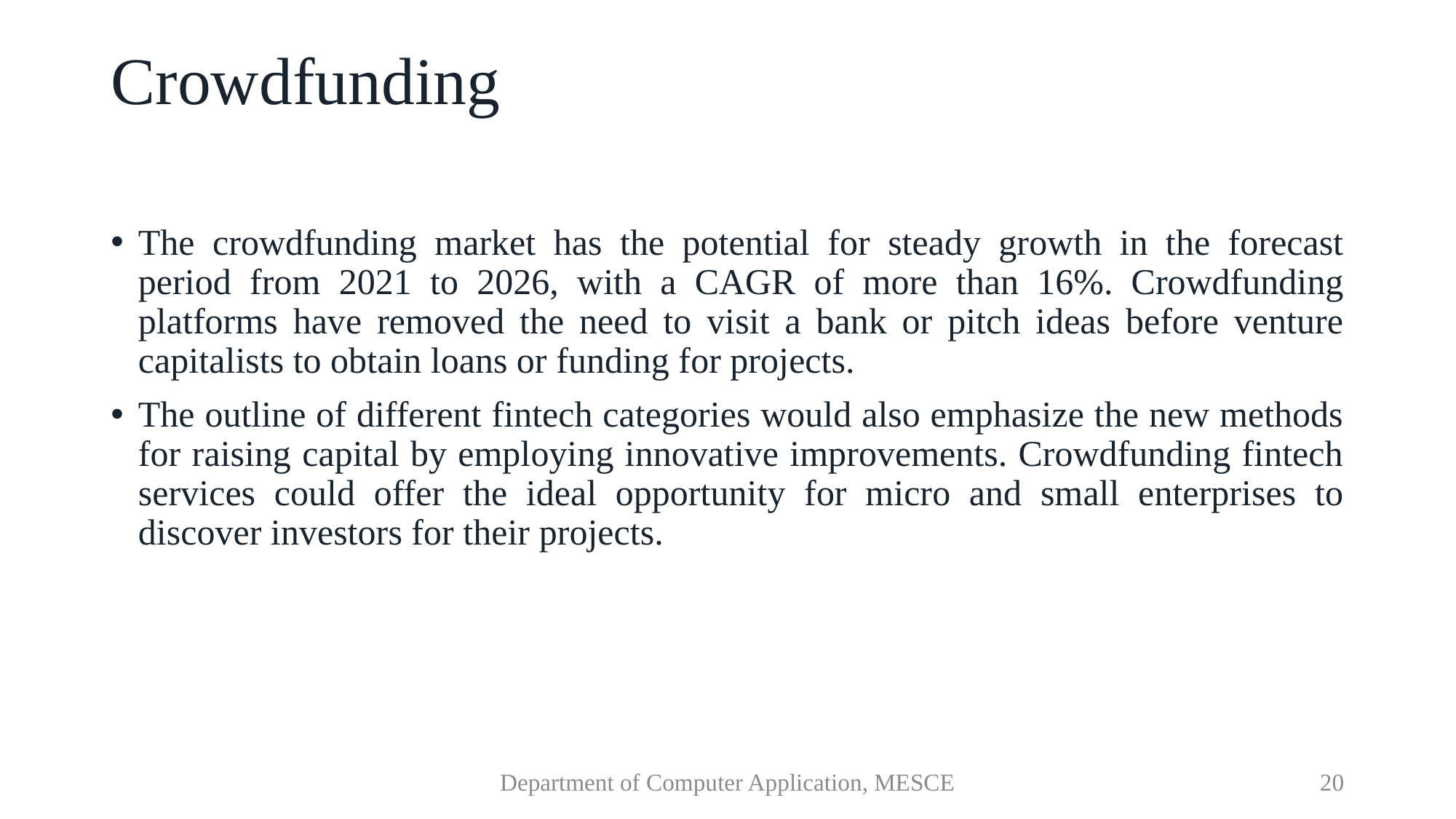

# Crowdfunding
The crowdfunding market has the potential for steady growth in the forecast period from 2021 to 2026, with a CAGR of more than 16%. Crowdfunding platforms have removed the need to visit a bank or pitch ideas before venture capitalists to obtain loans or funding for projects.
The outline of different fintech categories would also emphasize the new methods for raising capital by employing innovative improvements. Crowdfunding fintech services could offer the ideal opportunity for micro and small enterprises to discover investors for their projects.

Department of Computer Application, MESCE
20